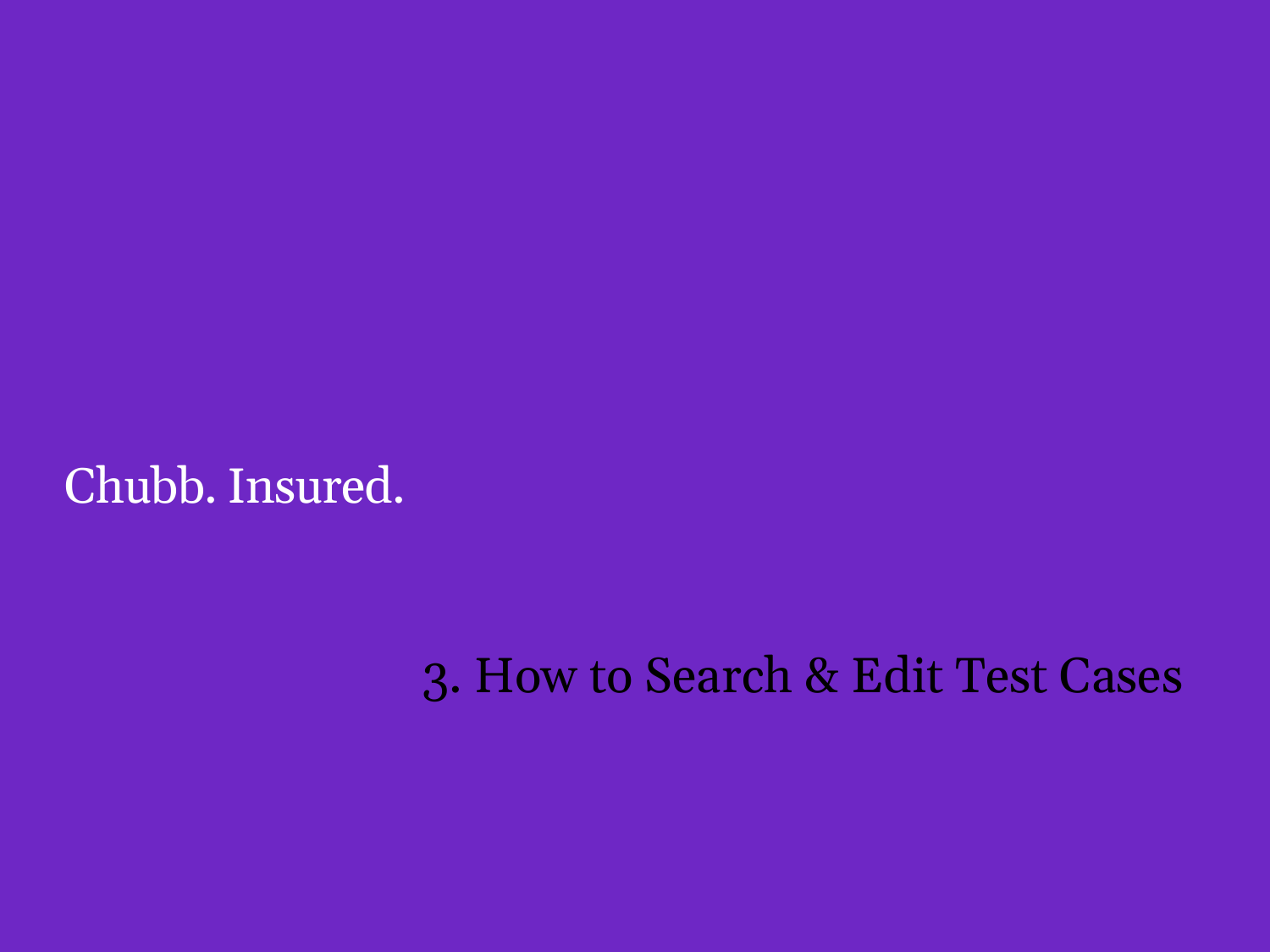

3. How to Search & Edit Test Cases